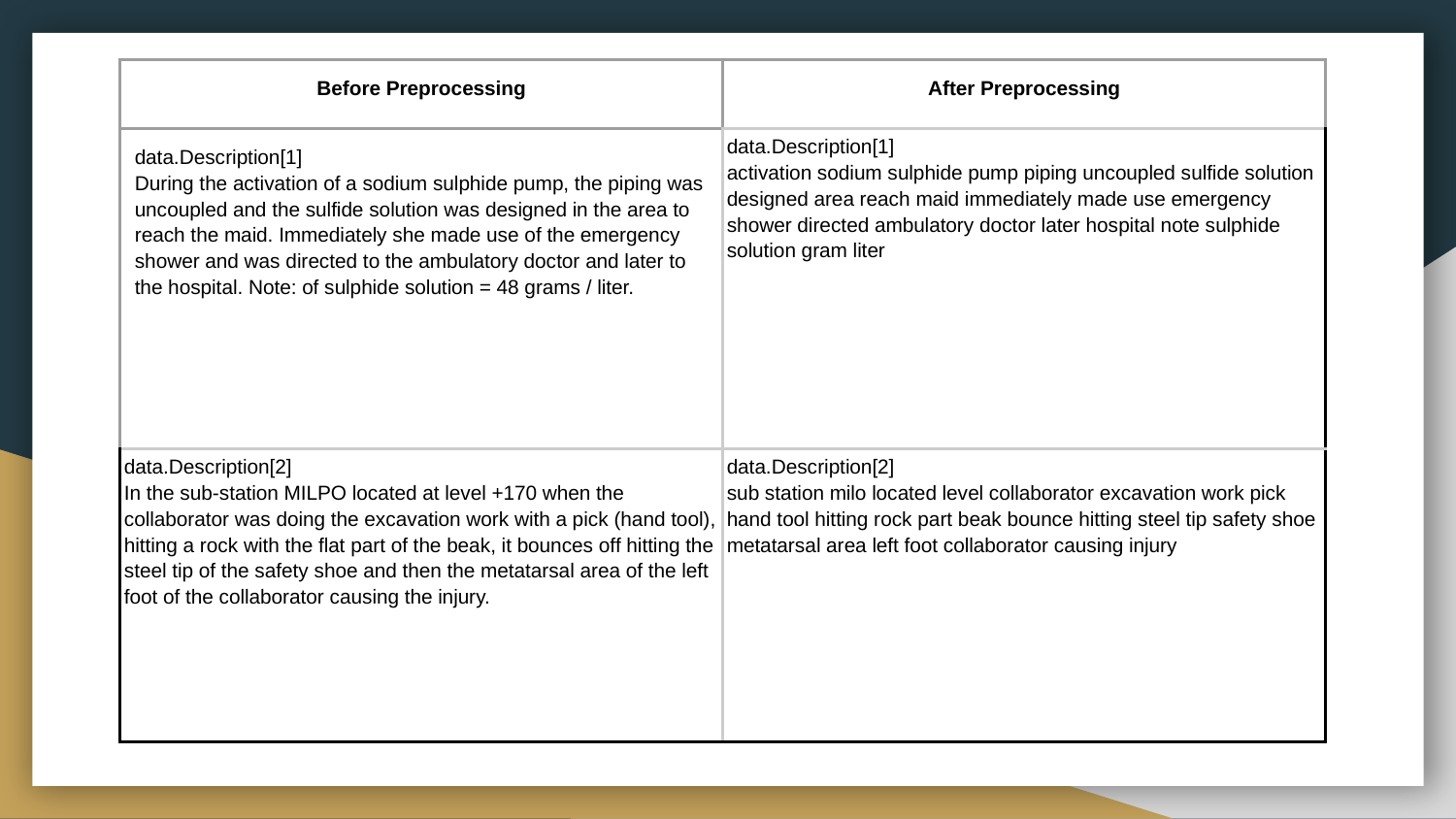

| Before Preprocessing | After Preprocessing |
| --- | --- |
| data.Description[1] During the activation of a sodium sulphide pump, the piping was uncoupled and the sulfide solution was designed in the area to reach the maid. Immediately she made use of the emergency shower and was directed to the ambulatory doctor and later to the hospital. Note: of sulphide solution = 48 grams / liter. | data.Description[1] activation sodium sulphide pump piping uncoupled sulfide solution designed area reach maid immediately made use emergency shower directed ambulatory doctor later hospital note sulphide solution gram liter |
| data.Description[2] In the sub-station MILPO located at level +170 when the collaborator was doing the excavation work with a pick (hand tool), hitting a rock with the flat part of the beak, it bounces off hitting the steel tip of the safety shoe and then the metatarsal area of ​​the left foot of the collaborator causing the injury. | data.Description[2] sub station milo located level collaborator excavation work pick hand tool hitting rock part beak bounce hitting steel tip safety shoe metatarsal area left foot collaborator causing injury |